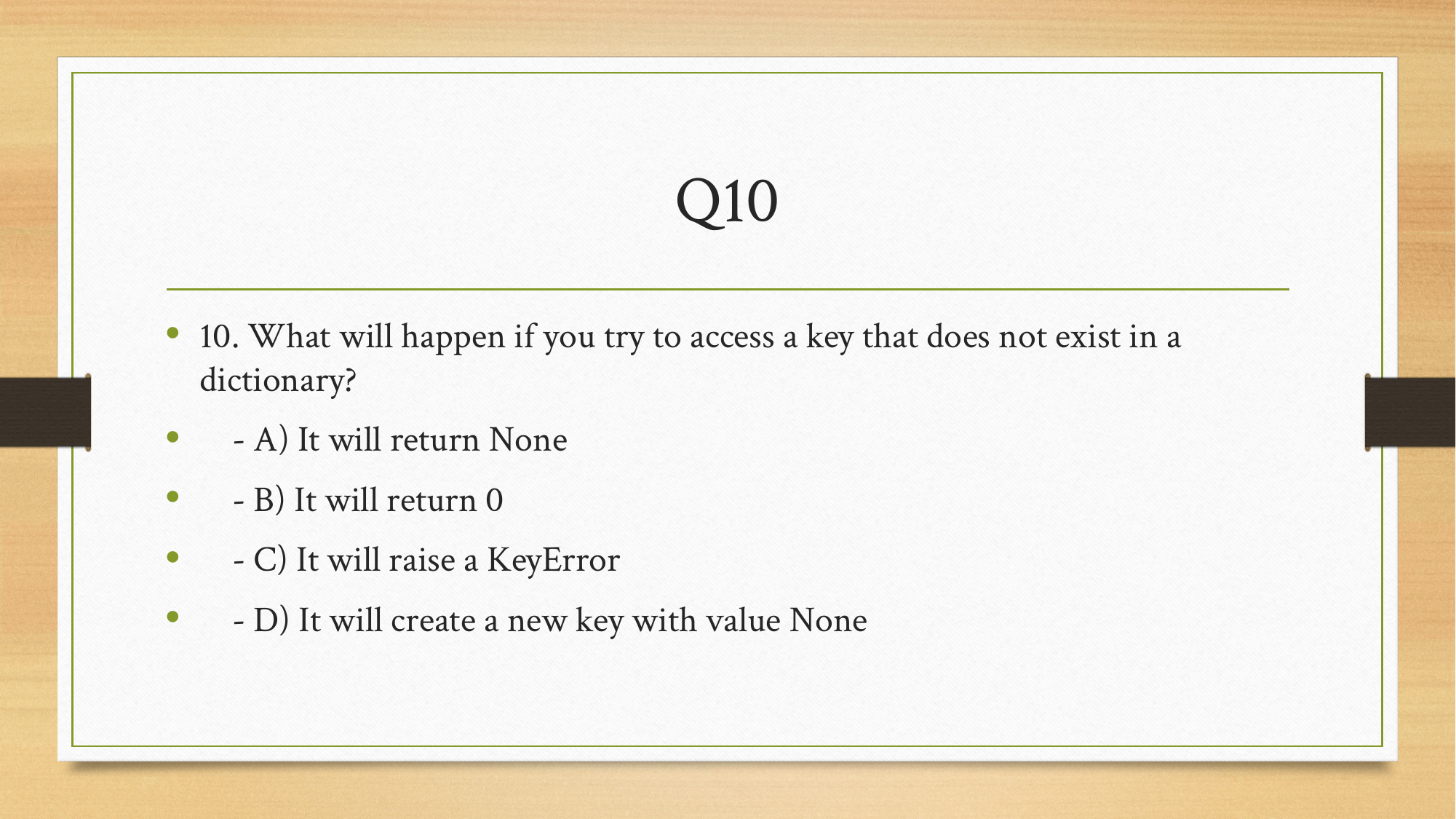

# Q10
10. What will happen if you try to access a key that does not exist in a dictionary?
    - A) It will return None
    - B) It will return 0
    - C) It will raise a KeyError
    - D) It will create a new key with value None